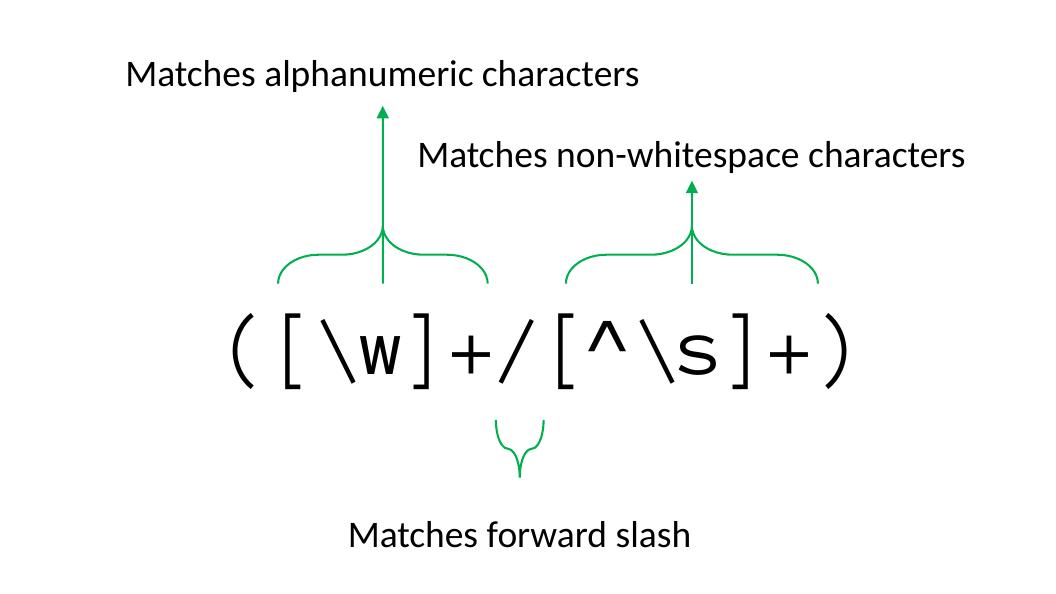

Matches alphanumeric characters
Matches non-whitespace characters

([\w]+/[^\s]+)

Matches forward slash